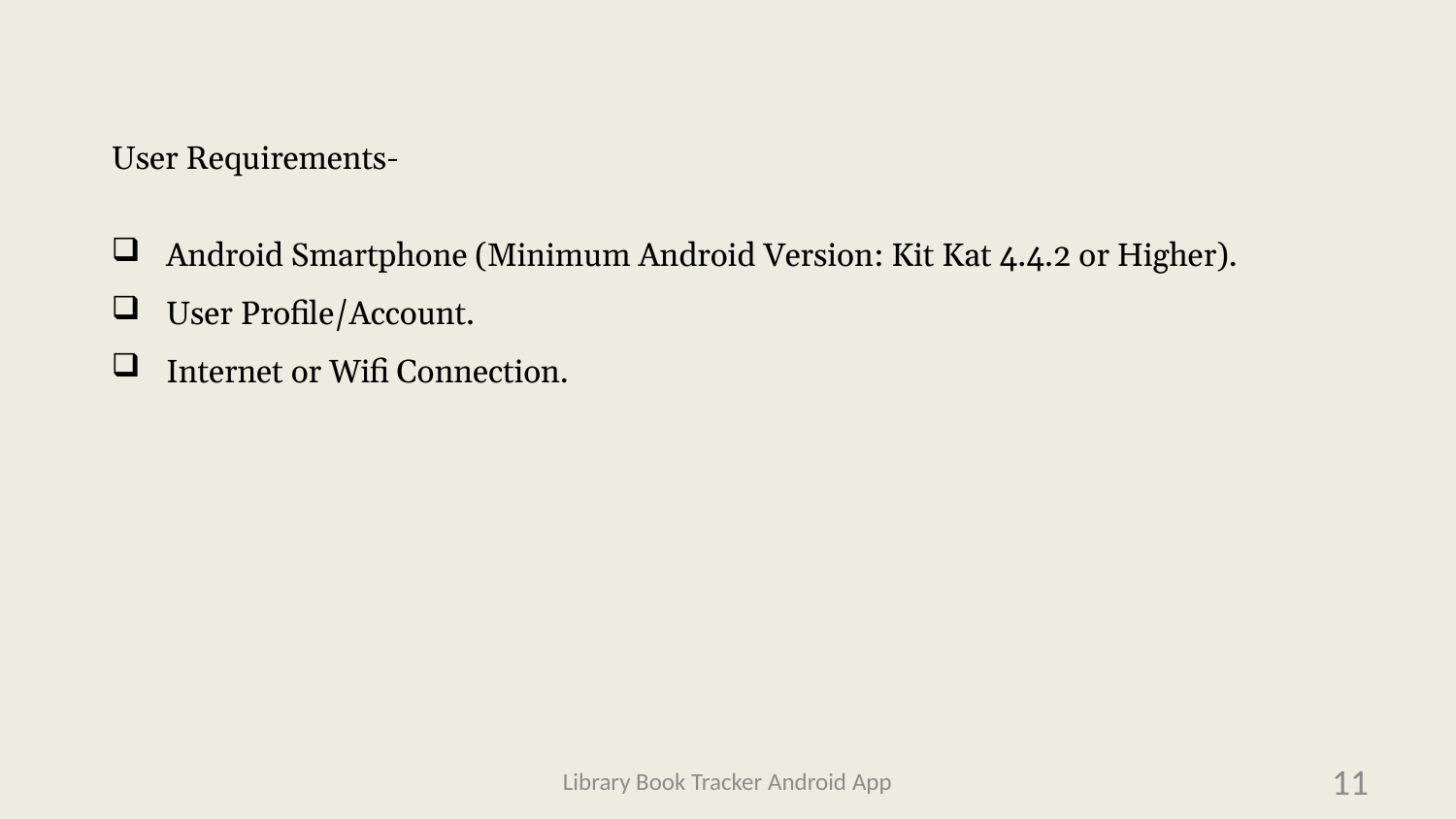

User Requirements-

Android Smartphone (Minimum Android Version: Kit Kat 4.4.2 or Higher).
User Profile/Account.
Internet or Wifi Connection.
Library Book Tracker Android App
11